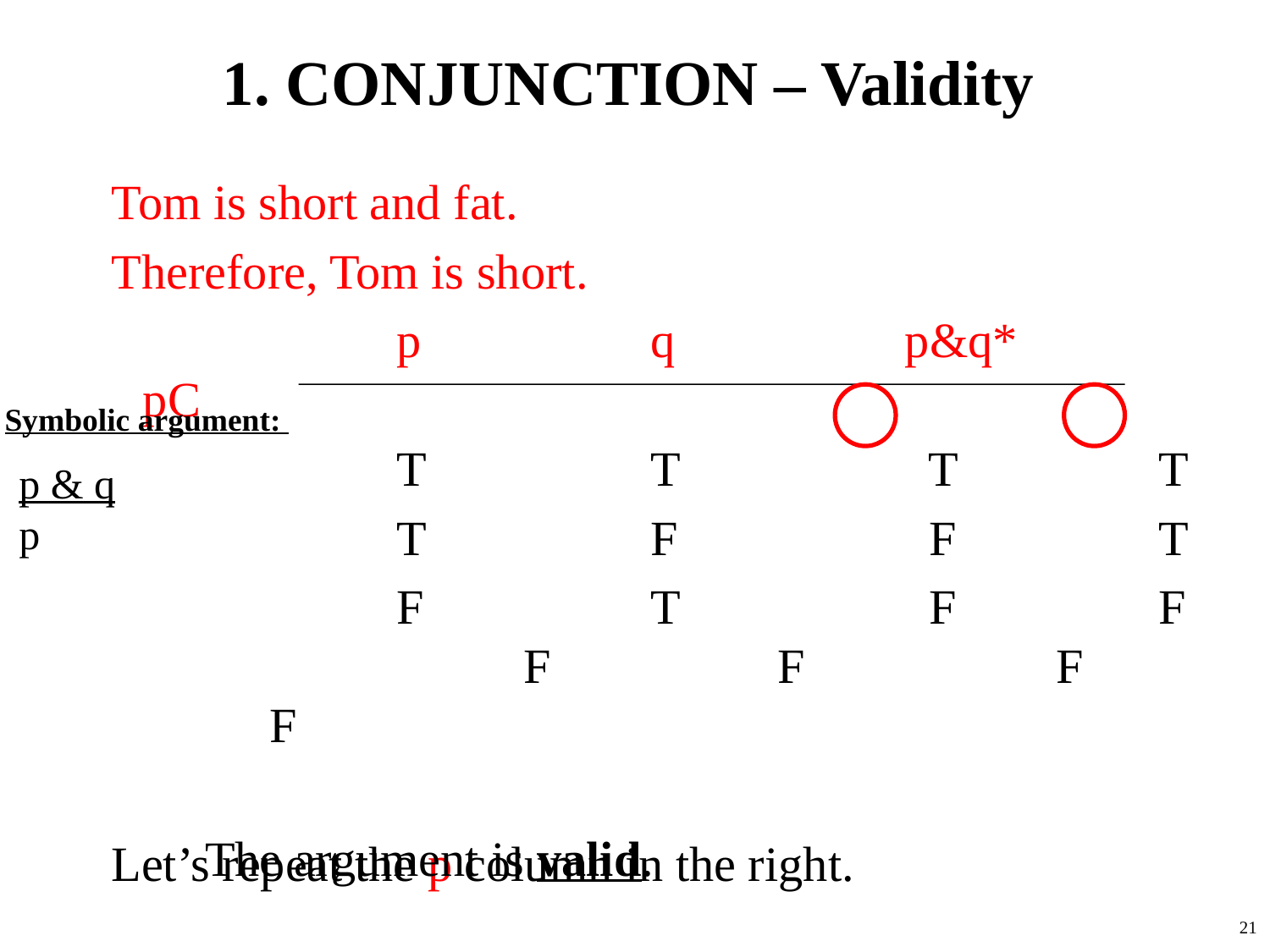

# 1. CONJUNCTION – Validity
Tom is short and fat.
Therefore, Tom is short.
			p		q		p&q*		pC
			T		T		  T		T
			T		F		  F		T
			F		T		  F		F			F		F		  F		F

Let’s repeat the p column in the right.

Symbolic argument:
p & q
p
The argument is valid.
21